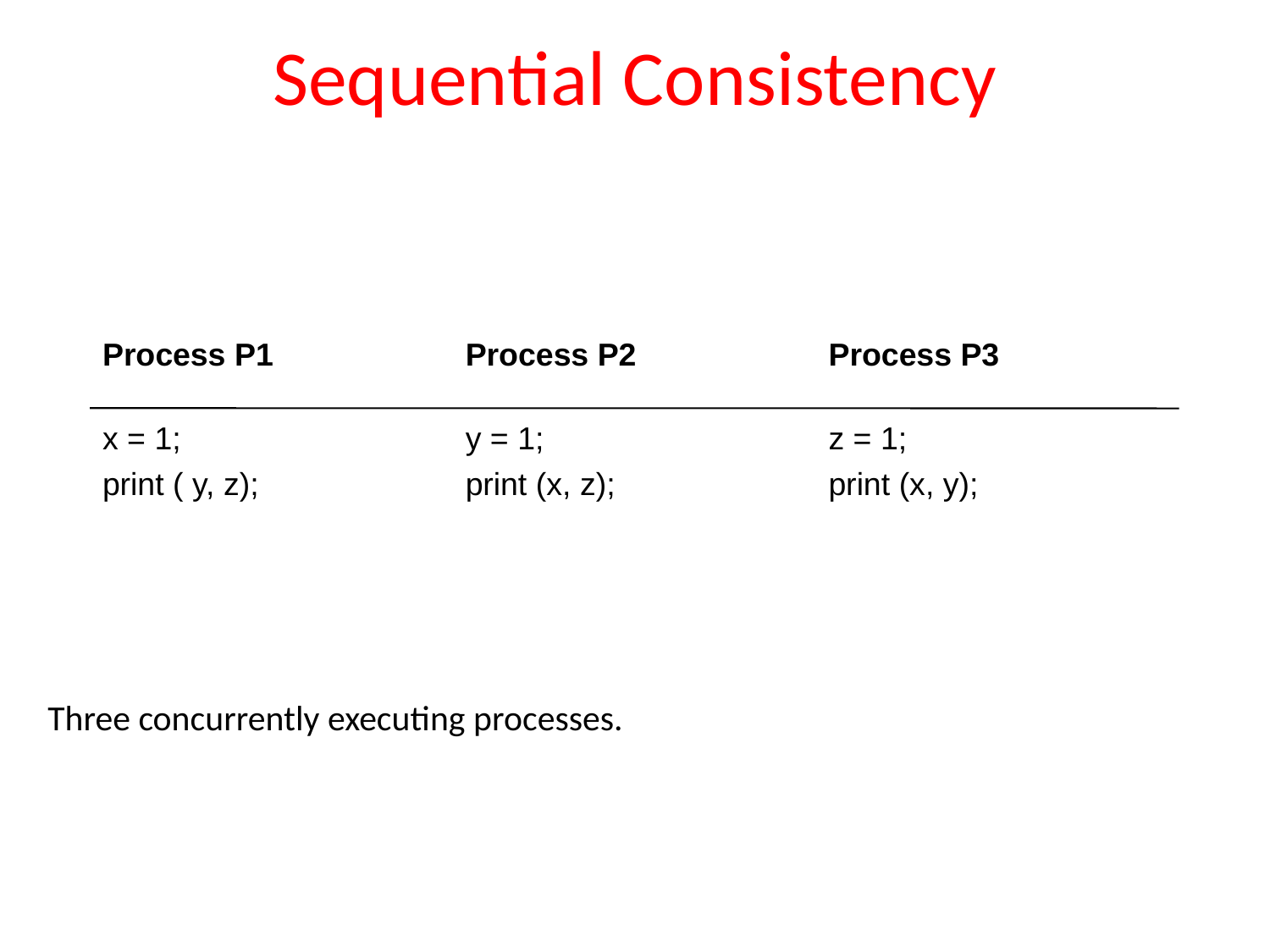

# Sequential Consistency

Process P1

Process P2

Process P3

x = 1;
print ( y, z);

y = 1;
print (x, z);

z = 1;
print (x, y);

Three concurrently executing processes.